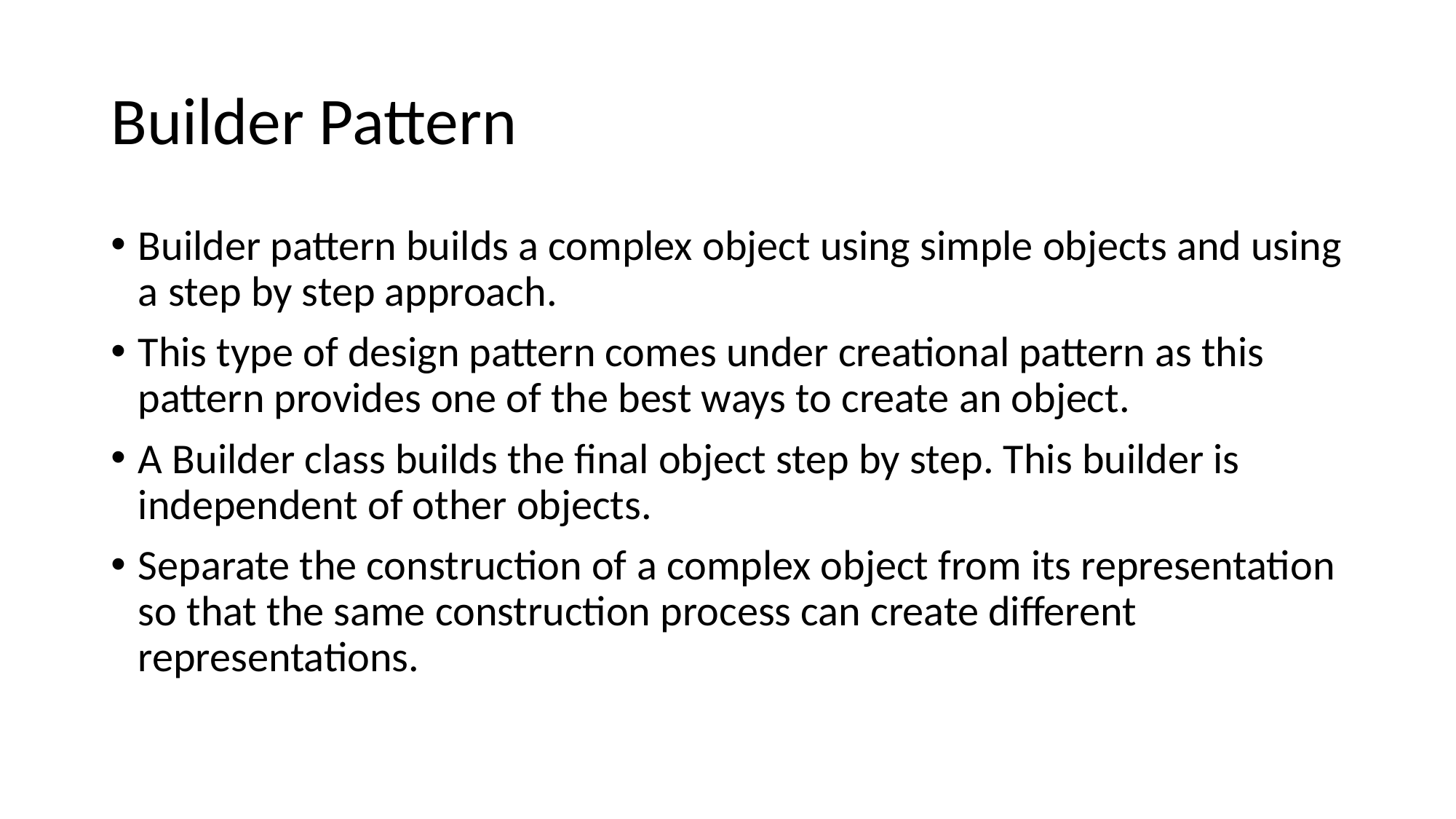

# Builder Pattern
Builder pattern builds a complex object using simple objects and using a step by step approach.
This type of design pattern comes under creational pattern as this pattern provides one of the best ways to create an object.
A Builder class builds the final object step by step. This builder is independent of other objects.
Separate the construction of a complex object from its representation so that the same construction process can create different representations.